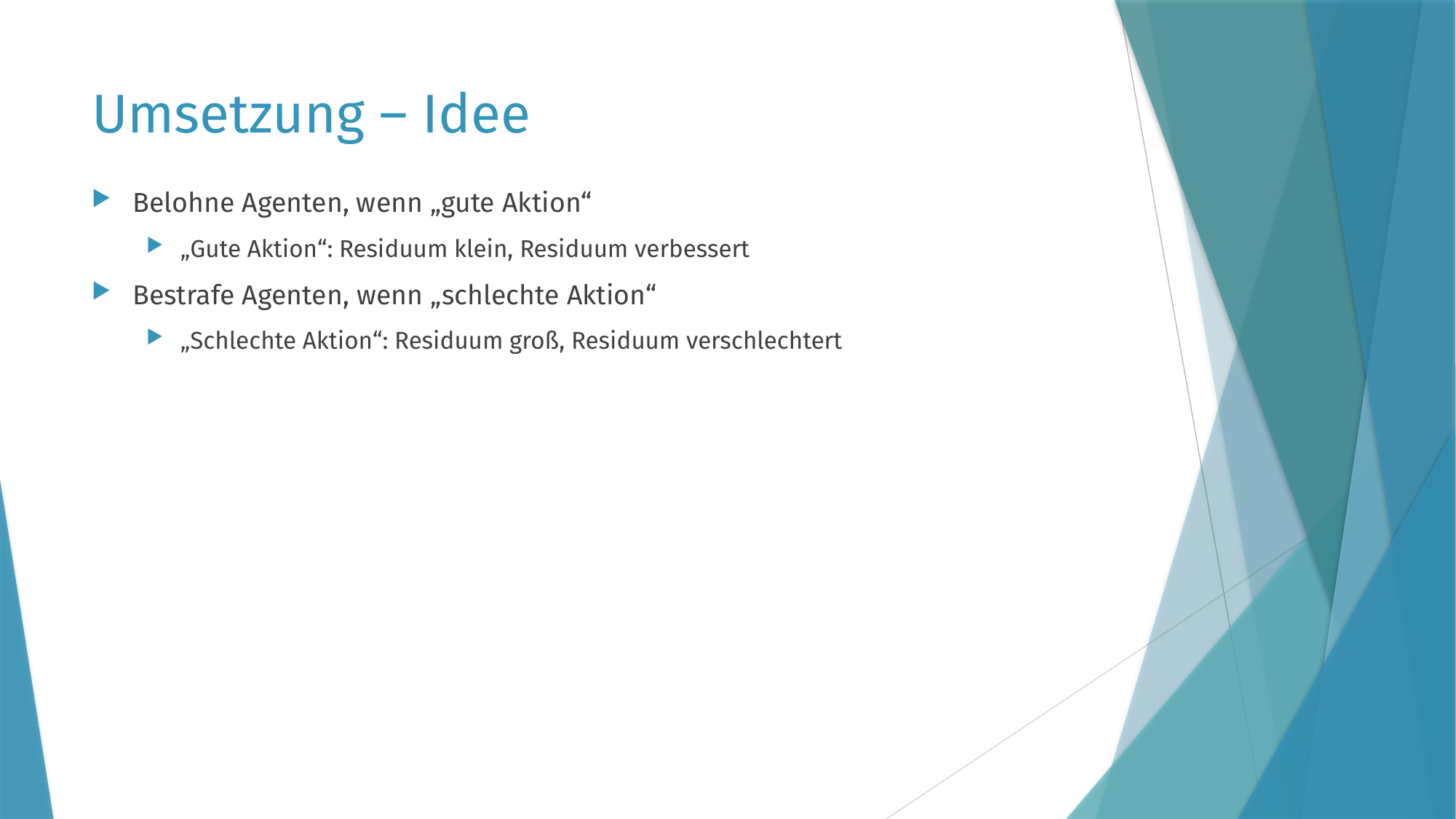

# Umsetzung – Idee

Belohne Agenten, wenn „gute Aktion“
„Gute Aktion“: Residuum klein, Residuum verbessert
Bestrafe Agenten, wenn „schlechte Aktion“
„Schlechte Aktion“: Residuum groß, Residuum verschlechtert